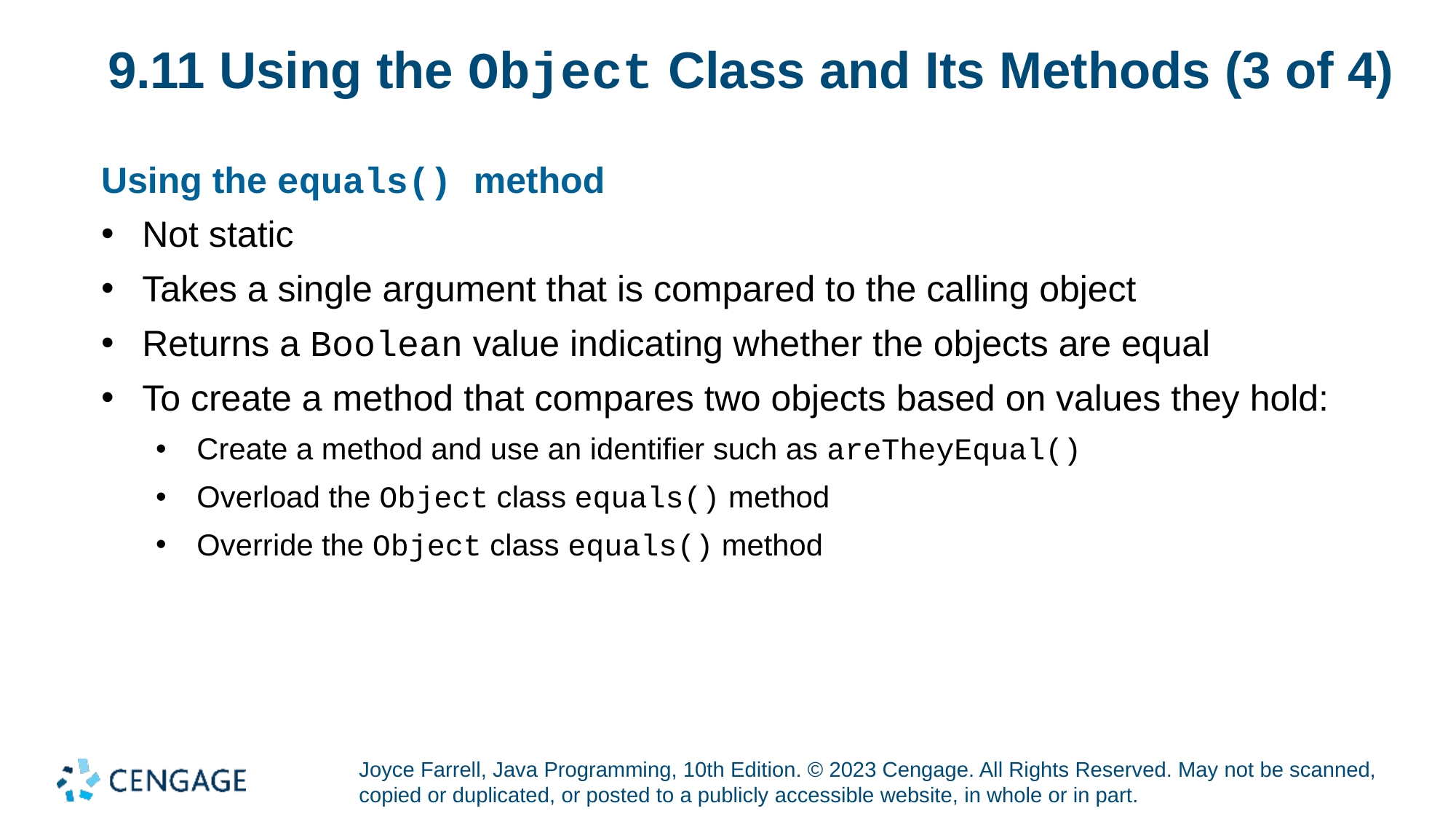

# 9.11 Using the Object Class and Its Methods (3 of 4)
Using the equals() method
Not static
Takes a single argument that is compared to the calling object
Returns a Boolean value indicating whether the objects are equal
To create a method that compares two objects based on values they hold:
Create a method and use an identifier such as areTheyEqual()
Overload the Object class equals() method
Override the Object class equals() method